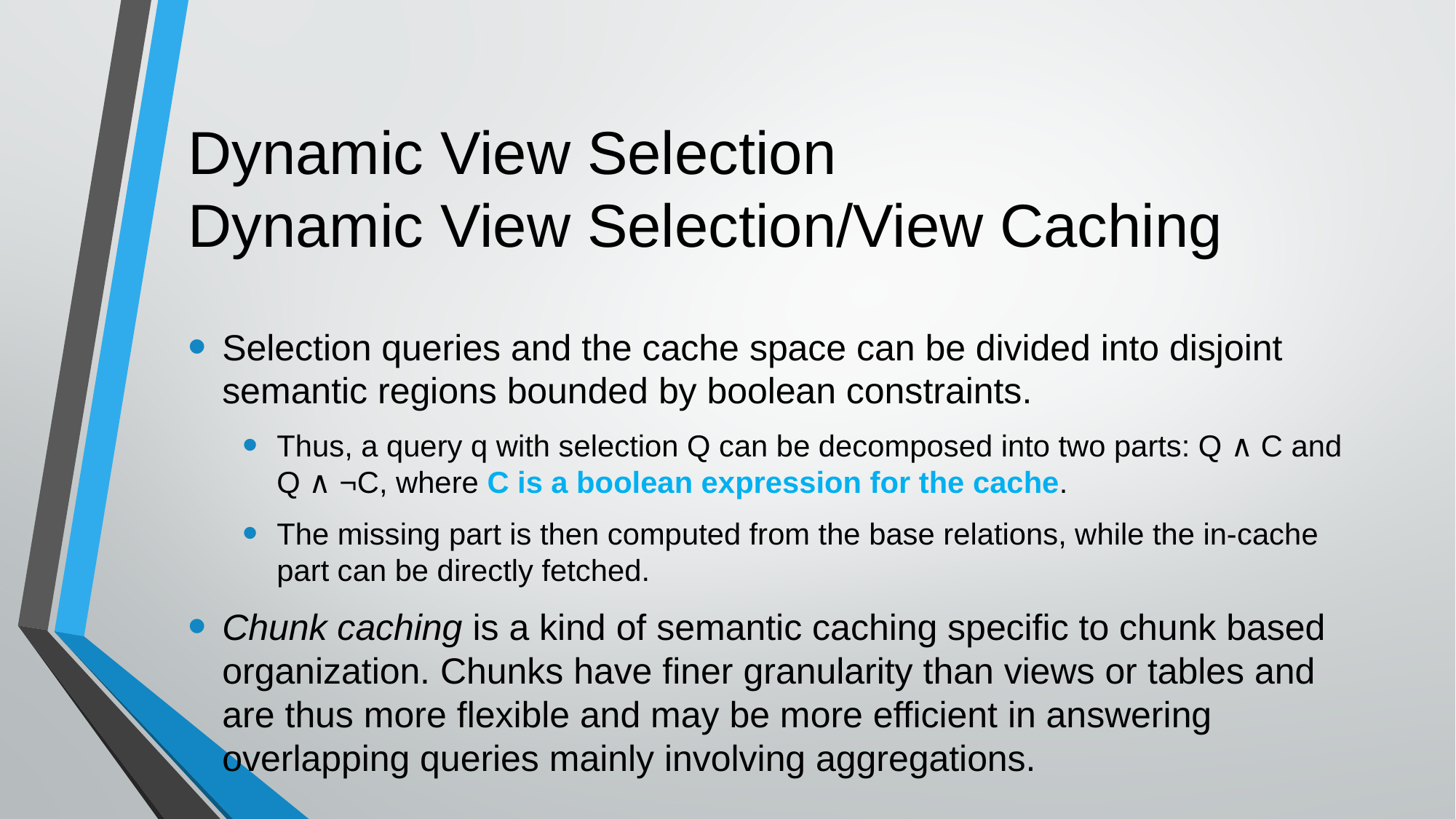

# Dynamic View Selection Dynamic View Selection/View Caching
Selection queries and the cache space can be divided into disjoint semantic regions bounded by boolean constraints.
Thus, a query q with selection Q can be decomposed into two parts: Q ∧ C and Q ∧ ¬C, where C is a boolean expression for the cache.
The missing part is then computed from the base relations, while the in-cache part can be directly fetched.
Chunk caching is a kind of semantic caching specific to chunk based organization. Chunks have finer granularity than views or tables and are thus more flexible and may be more efficient in answering overlapping queries mainly involving aggregations.